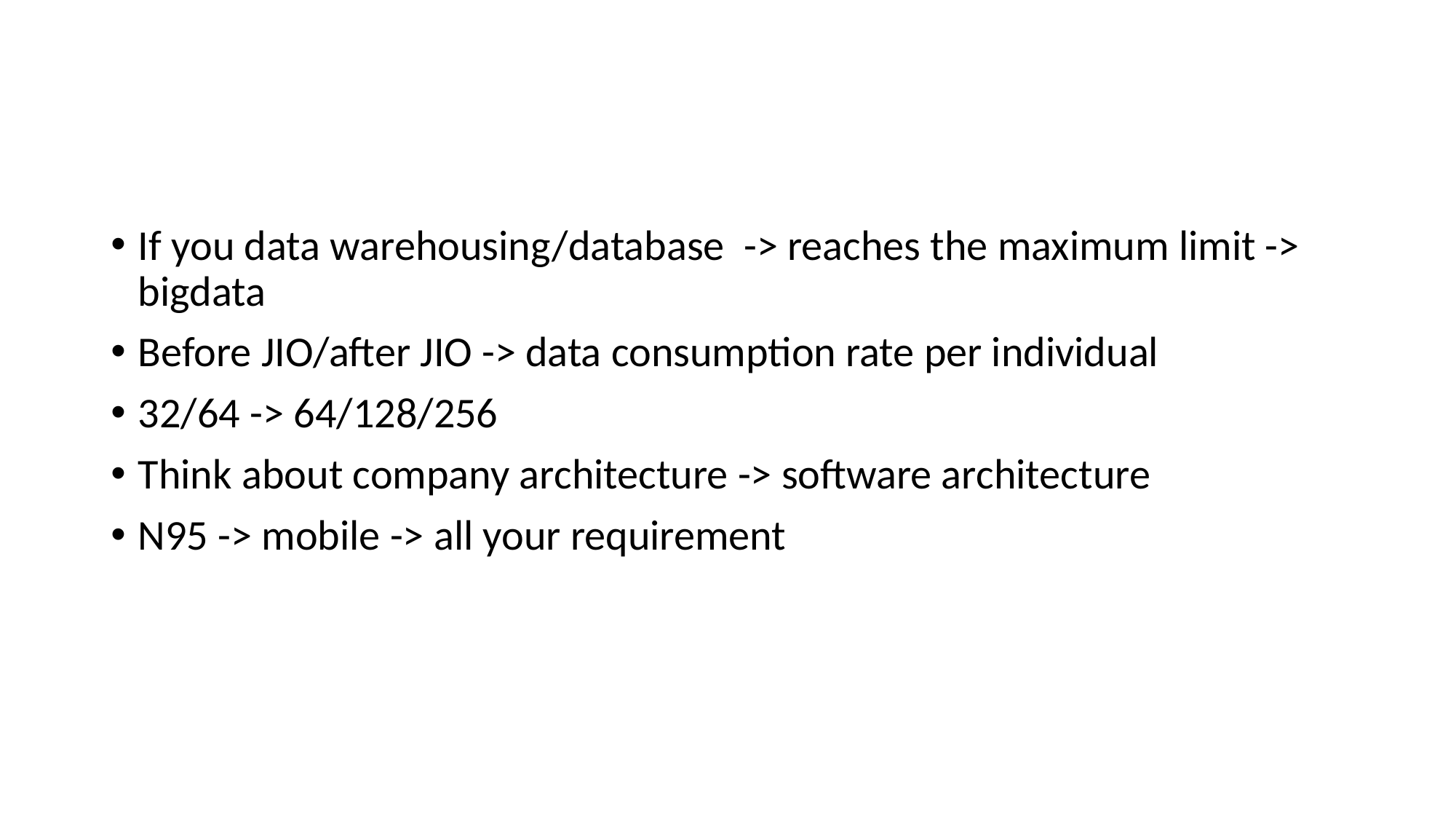

#
If you data warehousing/database  -> reaches the maximum limit -> bigdata
Before JIO/after JIO -> data consumption rate per individual
32/64 -> 64/128/256
Think about company architecture -> software architecture
N95 -> mobile -> all your requirement